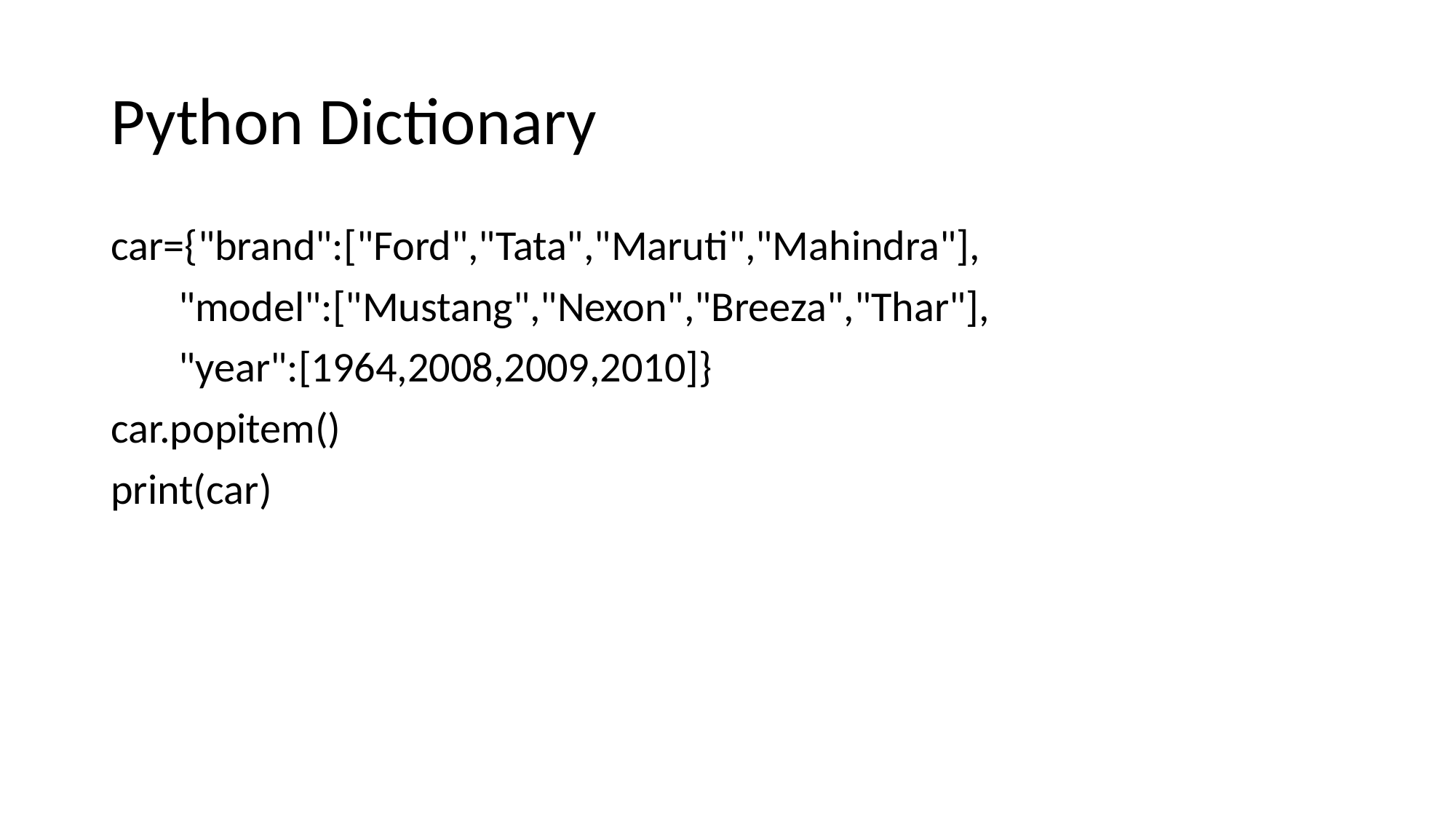

# Python Dictionary
car={"brand":["Ford","Tata","Maruti","Mahindra"],
       "model":["Mustang","Nexon","Breeza","Thar"],
       "year":[1964,2008,2009,2010]}
car.popitem()
print(car)